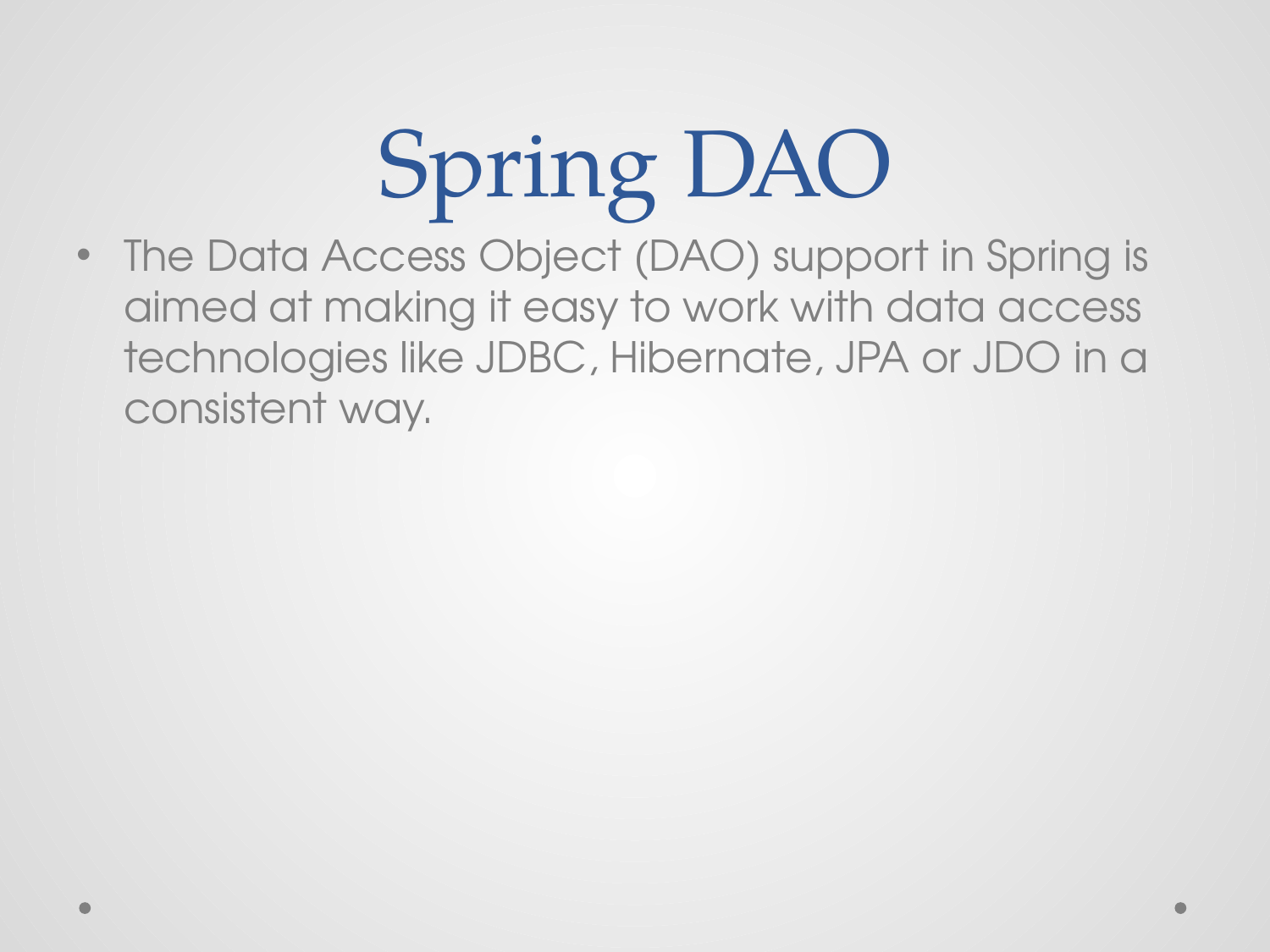

# Spring DAO
The Data Access Object (DAO) support in Spring is aimed at making it easy to work with data access technologies like JDBC, Hibernate, JPA or JDO in a consistent way.